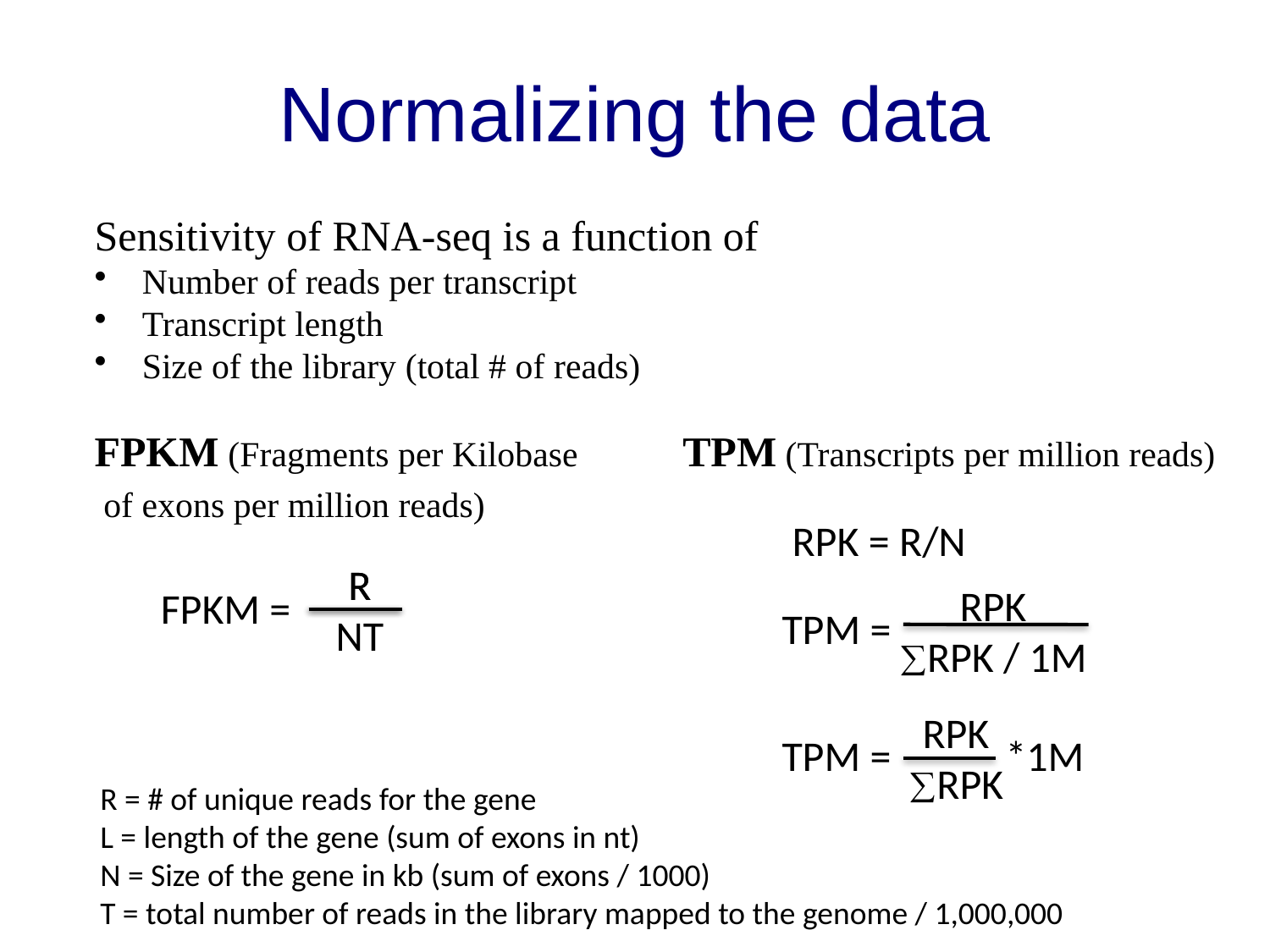

# Normalizing the data
Sensitivity of RNA-seq is a function of
Number of reads per transcript
Transcript length
Size of the library (total # of reads)

FPKM (Fragments per Kilobase	         TPM (Transcripts per million reads)
 of exons per million reads)
RPK = R/N
R

R
NT
RPK
∑RPK / 1M
TPM =
FPKM =
RPK
∑RPK
TPM =            *1M
R = # of unique reads for the gene
L = length of the gene (sum of exons in nt)
N = Size of the gene in kb (sum of exons / 1000)
T = total number of reads in the library mapped to the genome / 1,000,000